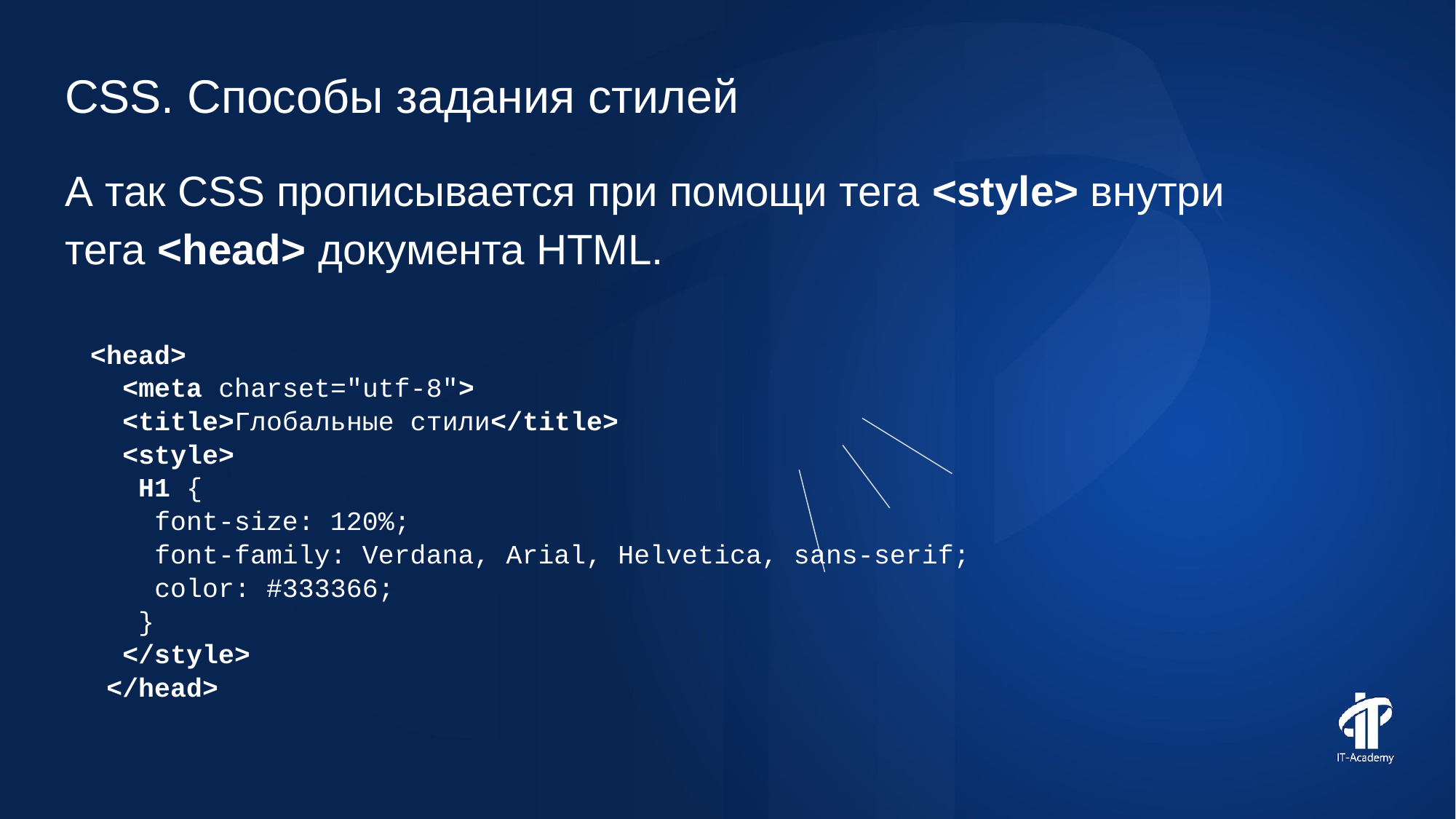

CSS. Способы задания стилей

А так CSS прописывается при помощи тега <style> внутри тега <head> документа HTML.
<head>
  <meta charset="utf-8">
  <title>Глобальные стили</title>
  <style>
   H1 {
    font-size: 120%;
    font-family: Verdana, Arial, Helvetica, sans-serif;
    color: #333366;
   }
  </style>
 </head>